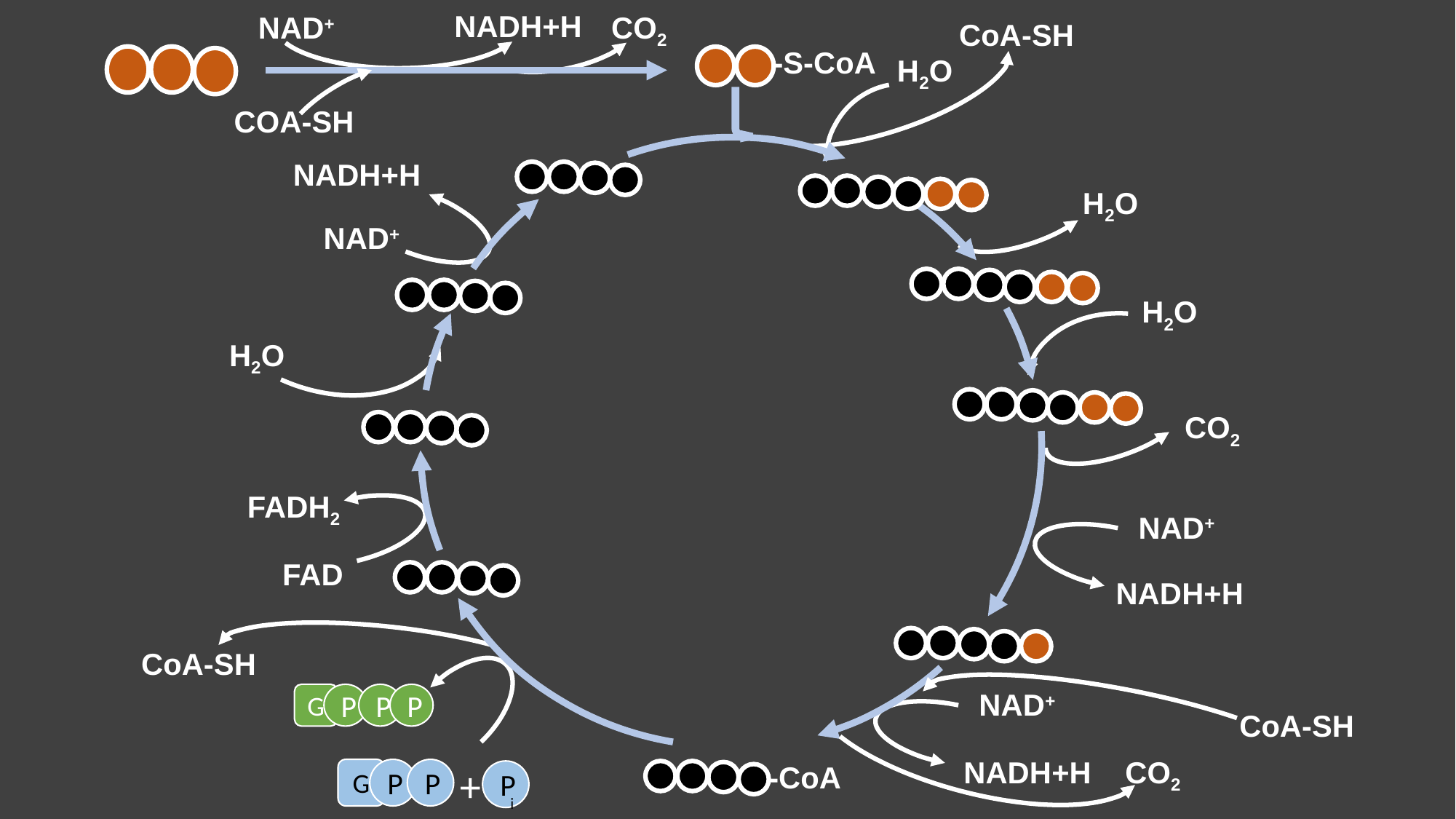

NADH+H
CO2
NAD+

CoA-SH
-S-CoA
H2O

COA-SH

NADH+H

H2O

NAD+

H2O

H2O

CO2

FADH2

NAD+

FAD

NADH+H

CoA-SH

NAD+
G
P
P
P

CoA-SH

CO2
NADH+H
-CoA
+
G
P
P
P
i